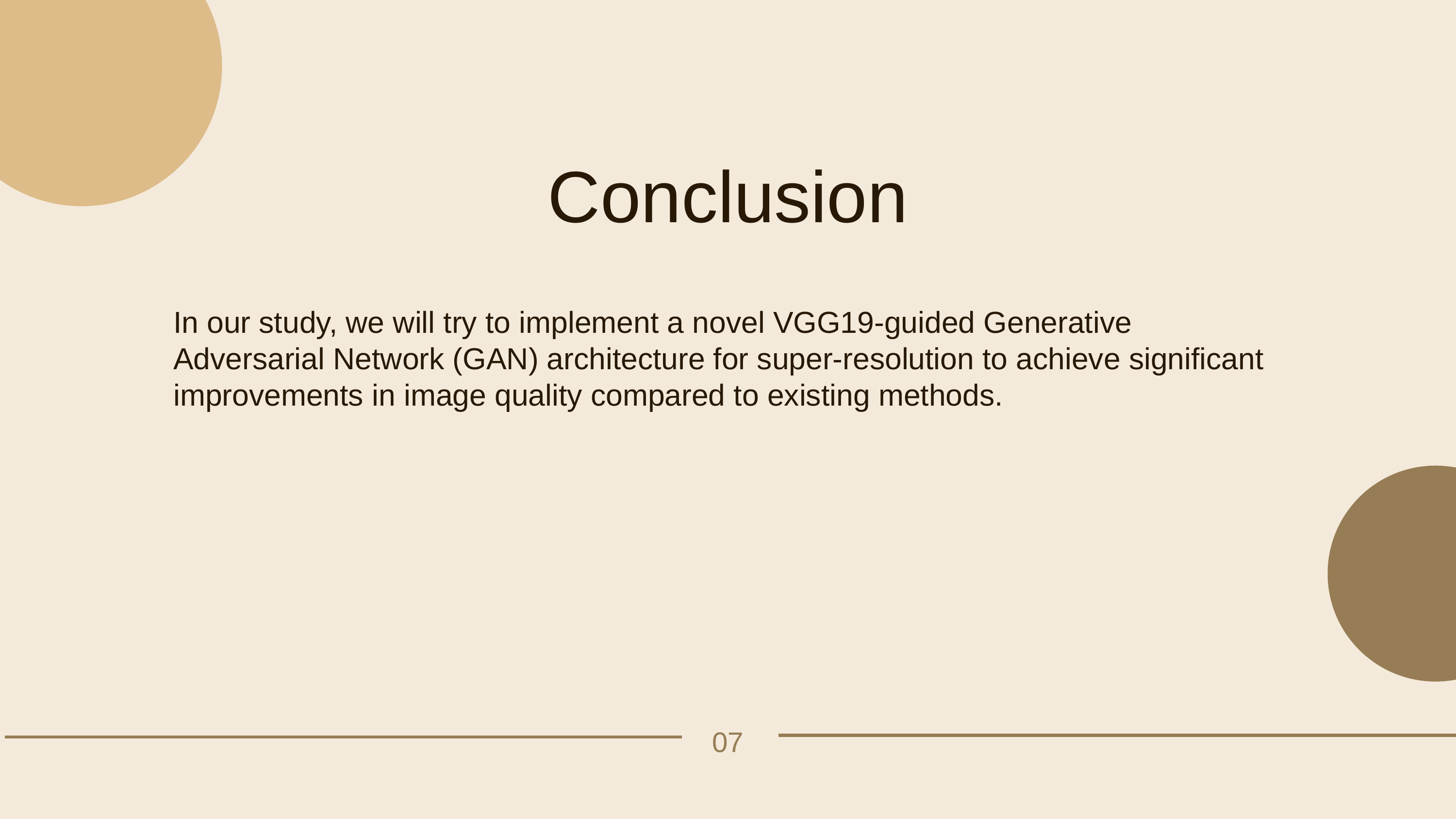

Conclusion
In our study, we will try to implement a novel VGG19-guided Generative Adversarial Network (GAN) architecture for super-resolution to achieve significant improvements in image quality compared to existing methods.

07